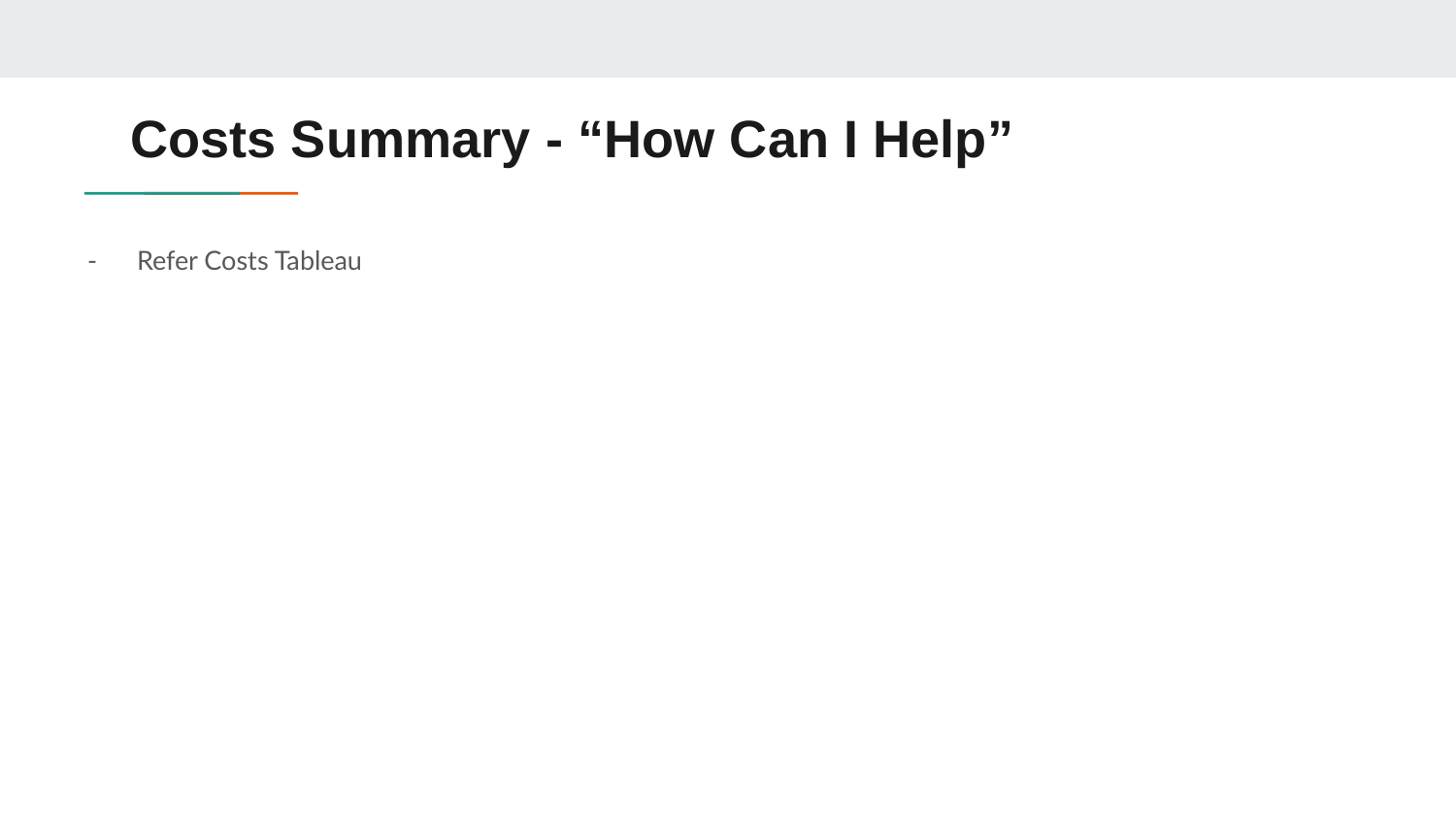

# Costs Summary - “How Can I Help”
Refer Costs Tableau